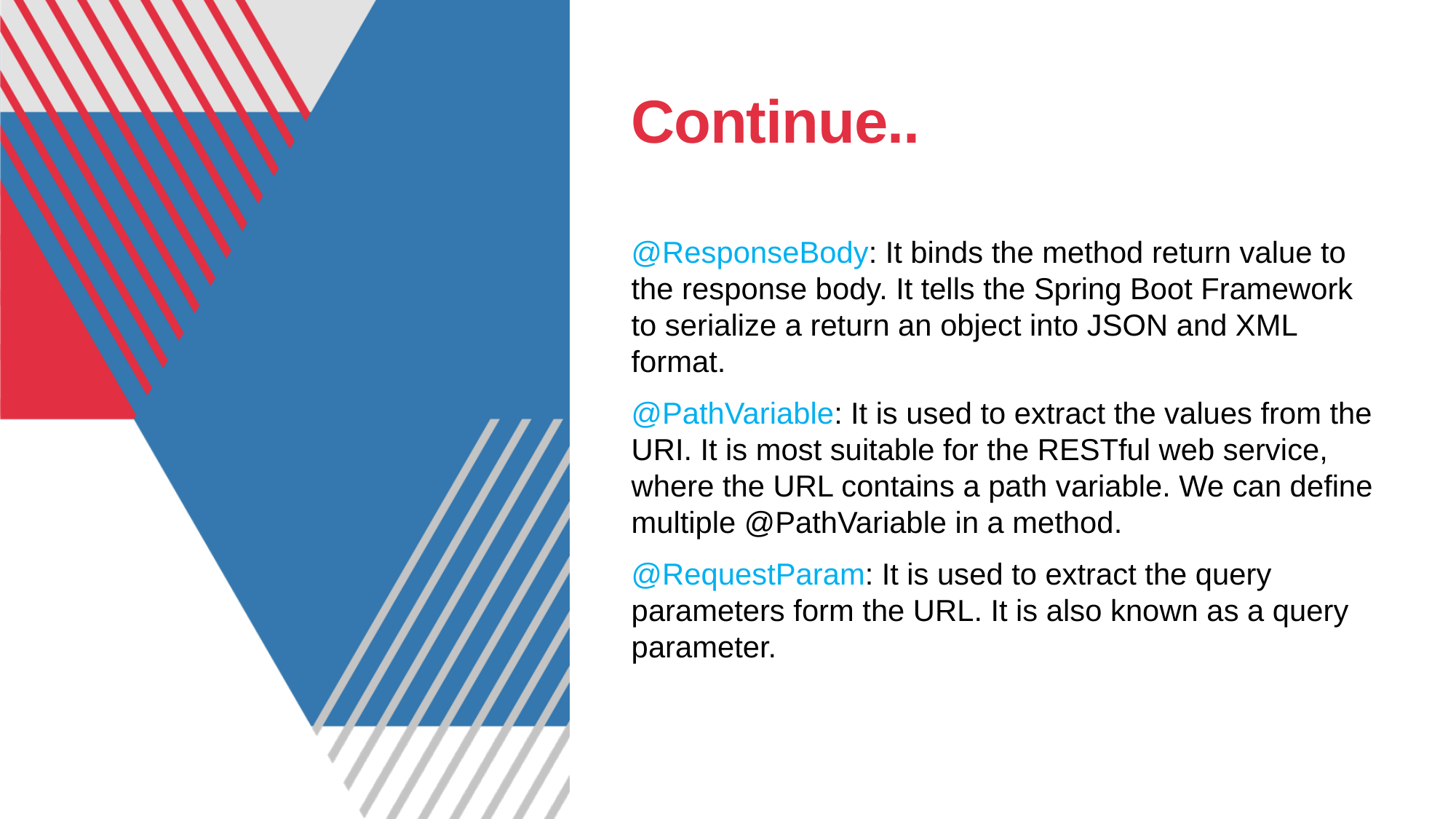

# Continue..
@ResponseBody: It binds the method return value to the response body. It tells the Spring Boot Framework to serialize a return an object into JSON and XML format.
@PathVariable: It is used to extract the values from the URI. It is most suitable for the RESTful web service, where the URL contains a path variable. We can define multiple @PathVariable in a method.
@RequestParam: It is used to extract the query parameters form the URL. It is also known as a query parameter.